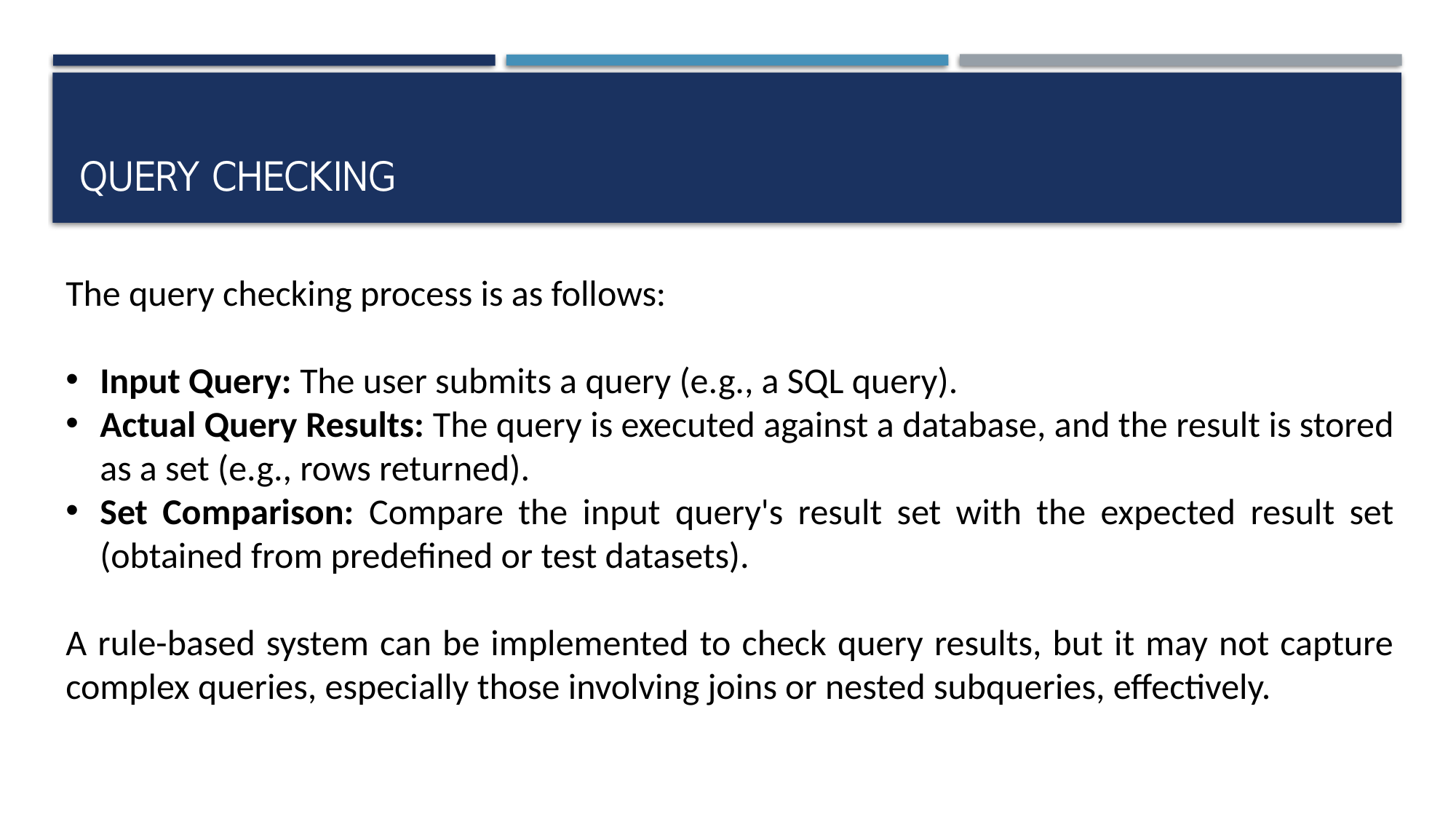

# Query Checking
The query checking process is as follows:

Input Query: The user submits a query (e.g., a SQL query).
Actual Query Results: The query is executed against a database, and the result is stored as a set (e.g., rows returned).
Set Comparison: Compare the input query's result set with the expected result set (obtained from predefined or test datasets).

A rule-based system can be implemented to check query results, but it may not capture complex queries, especially those involving joins or nested subqueries, effectively.